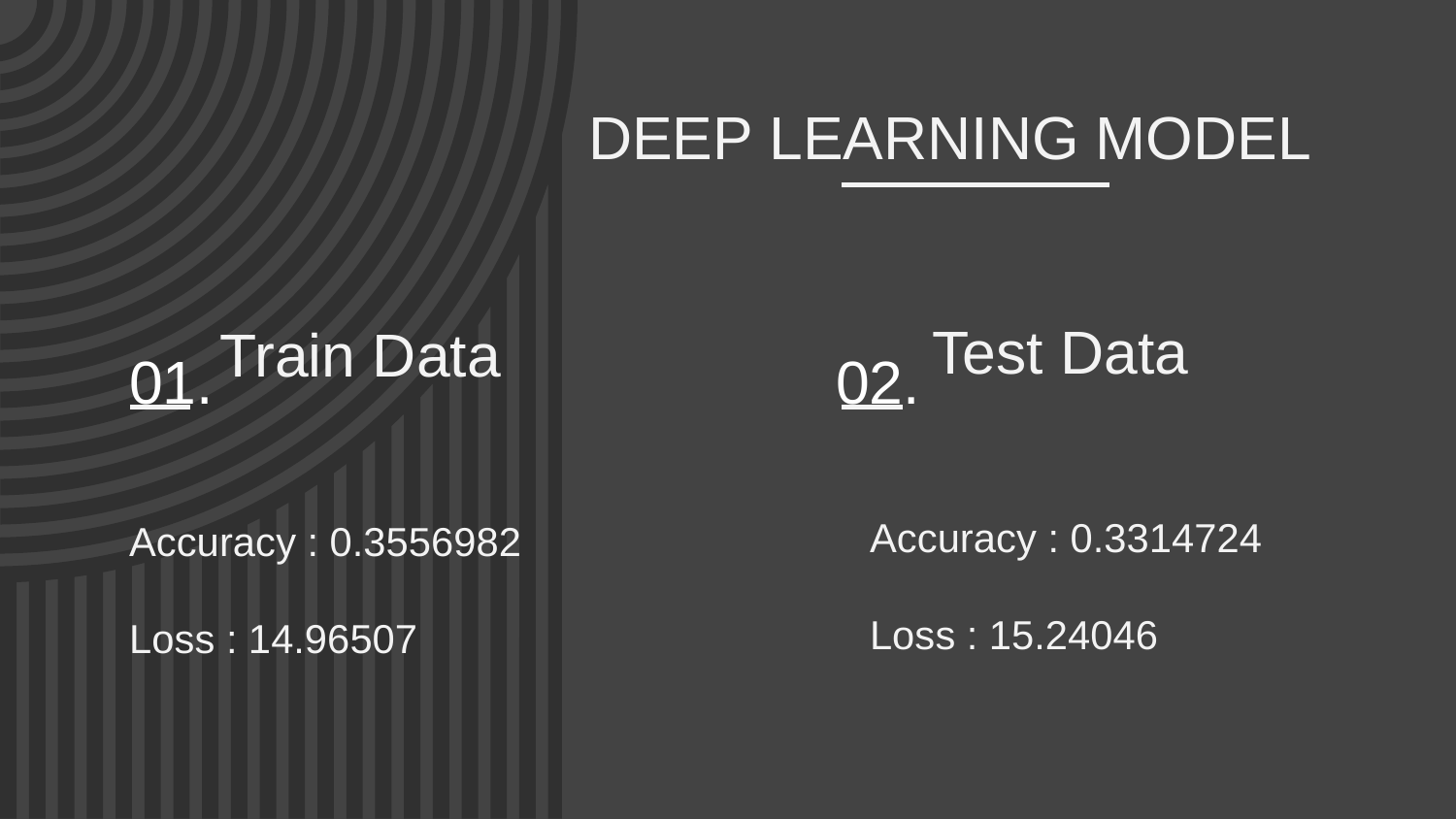

# DEEP LEARNING MODEL
Test Data
Train Data
01.
02.
Accuracy : 0.3314724

Loss : 15.24046

Accuracy : 0.3556982

Loss : 14.96507